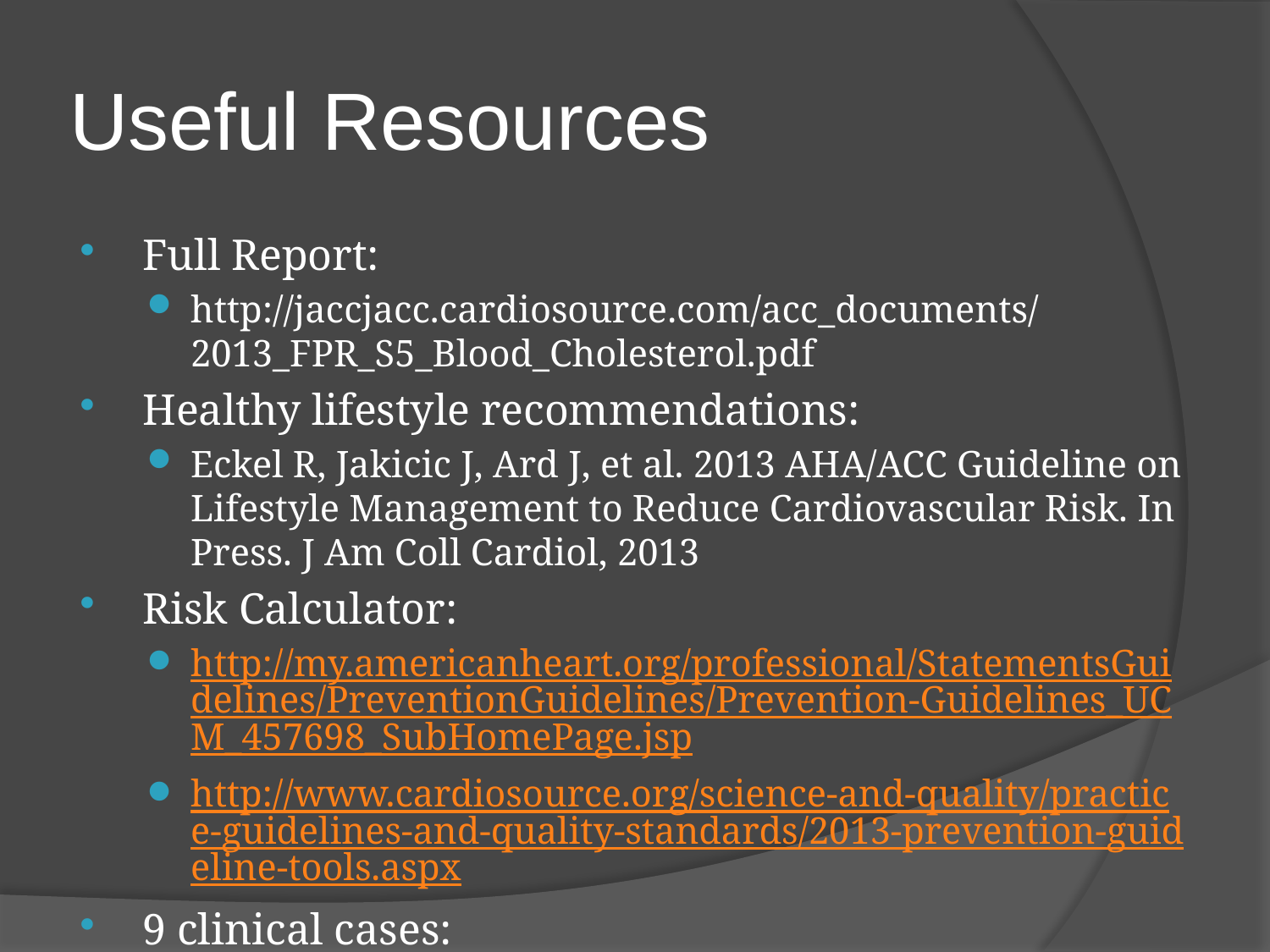

# Useful Resources
Full Report:
http://jaccjacc.cardiosource.com/acc_documents/2013_FPR_S5_Blood_Cholesterol.pdf
Healthy lifestyle recommendations:
Eckel R, Jakicic J, Ard J, et al. 2013 AHA/ACC Guideline on Lifestyle Management to Reduce Cardiovascular Risk. In Press. J Am Coll Cardiol, 2013
Risk Calculator:
http://my.americanheart.org/professional/StatementsGuidelines/PreventionGuidelines/Prevention-Guidelines_UCM_457698_SubHomePage.jsp
http://www.cardiosource.org/science-and-quality/practice-guidelines-and-quality-standards/2013-prevention-guideline-tools.aspx
9 clinical cases:
http://www.cardiosource.org//~/media/Files/Science%20and%20Quality/Guidelines/Clinical_Documents/Prevention%20Guidelines%20Clinical%20Vignettes.pdf